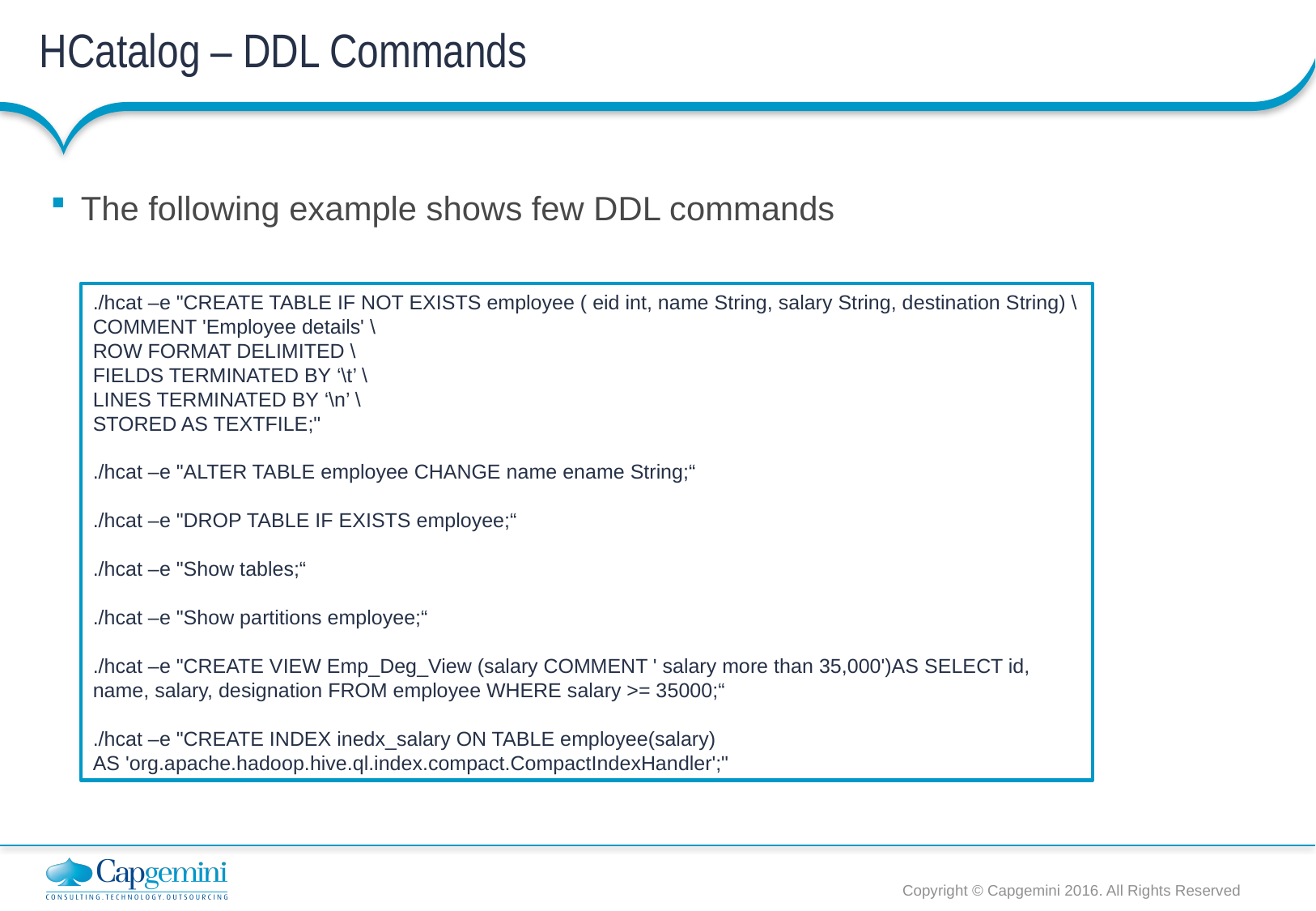

# HCatalog – DDL Commands
The following example shows few DDL commands
./hcat –e "CREATE TABLE IF NOT EXISTS employee ( eid int, name String, salary String, destination String) \
COMMENT 'Employee details' \
ROW FORMAT DELIMITED \
FIELDS TERMINATED BY ‘\t’ \
LINES TERMINATED BY ‘\n’ \
STORED AS TEXTFILE;"

./hcat –e "ALTER TABLE employee CHANGE name ename String;“

./hcat –e "DROP TABLE IF EXISTS employee;“

./hcat –e "Show tables;“

./hcat –e "Show partitions employee;“

./hcat –e "CREATE VIEW Emp_Deg_View (salary COMMENT ' salary more than 35,000')AS SELECT id, name, salary, designation FROM employee WHERE salary >= 35000;“

./hcat –e "CREATE INDEX inedx_salary ON TABLE employee(salary)
AS 'org.apache.hadoop.hive.ql.index.compact.CompactIndexHandler';"